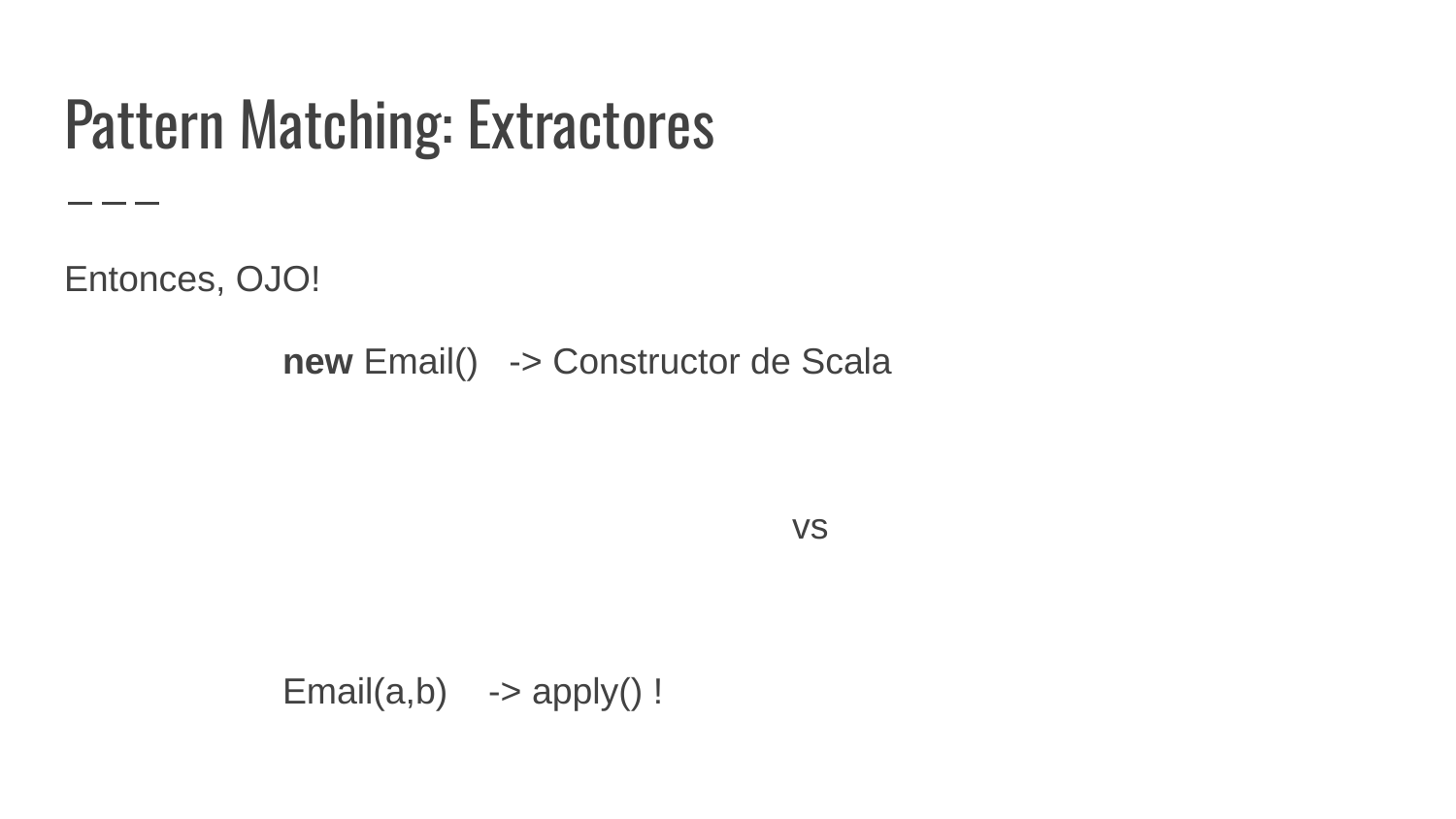

# Pattern Matching: Extractores
Entonces, OJO!
new Email()   -> Constructor de Scala

				vs

Email(a,b)    -> apply() !